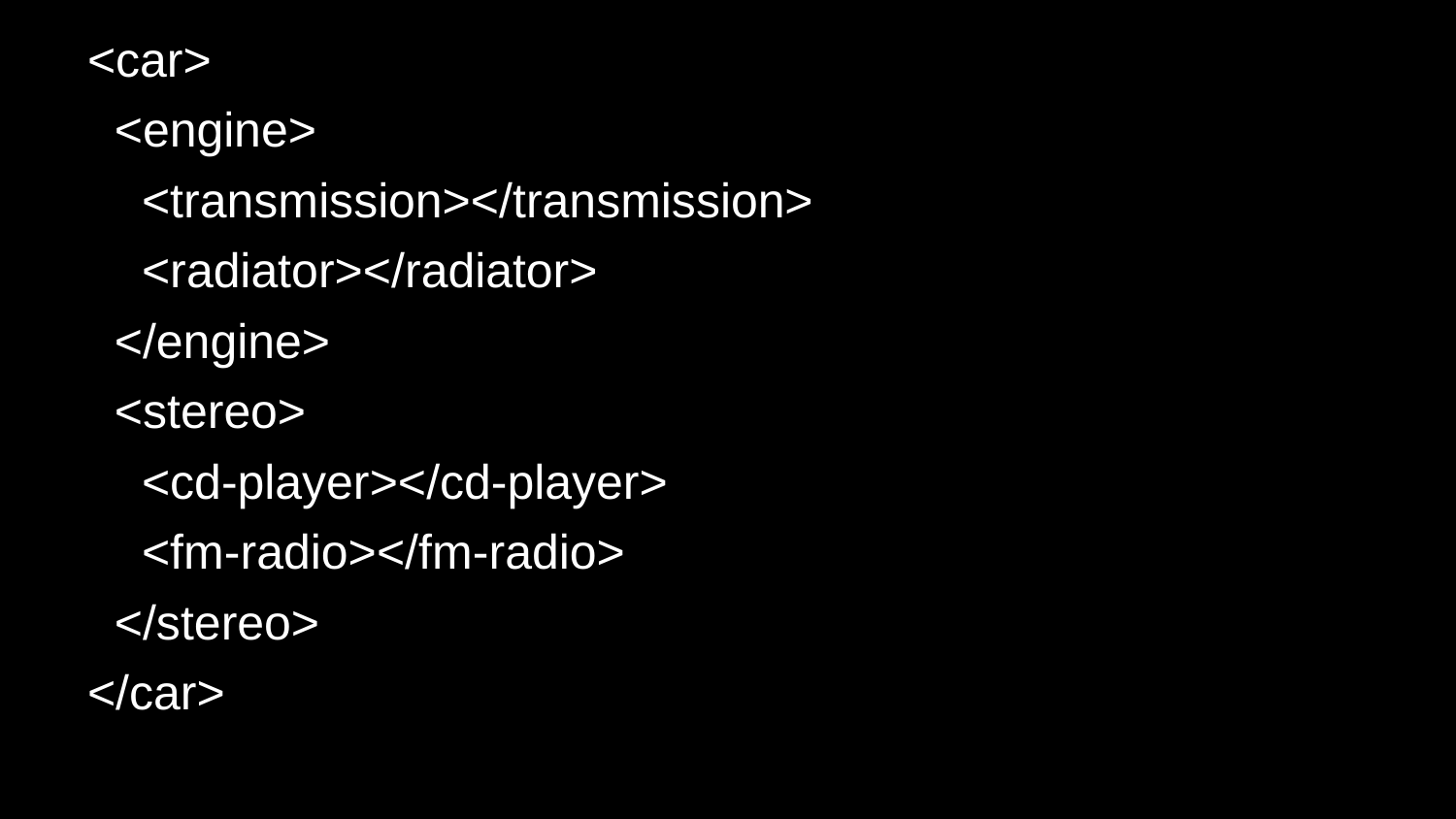

<car>
  <engine>
    <transmission></transmission>
    <radiator></radiator>
  </engine>
  <stereo>
    <cd-player></cd-player>
    <fm-radio></fm-radio>
  </stereo>
</car>